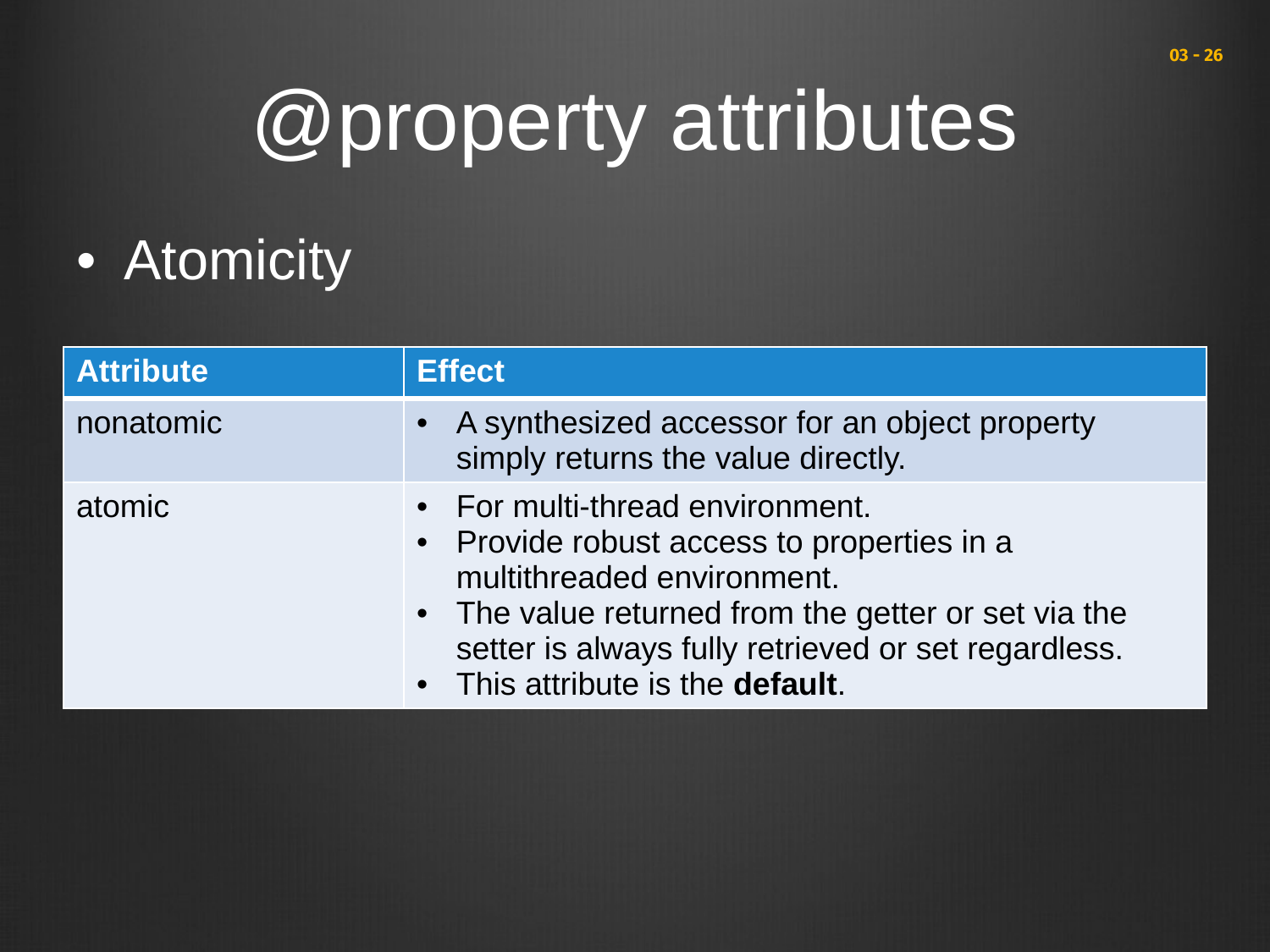

# @property attributes
 03 - 26
Atomicity
| Attribute | Effect |
| --- | --- |
| nonatomic | A synthesized accessor for an object property simply returns the value directly. |
| atomic | For multi-thread environment. Provide robust access to properties in a multithreaded environment. The value returned from the getter or set via the setter is always fully retrieved or set regardless. This attribute is the default. |